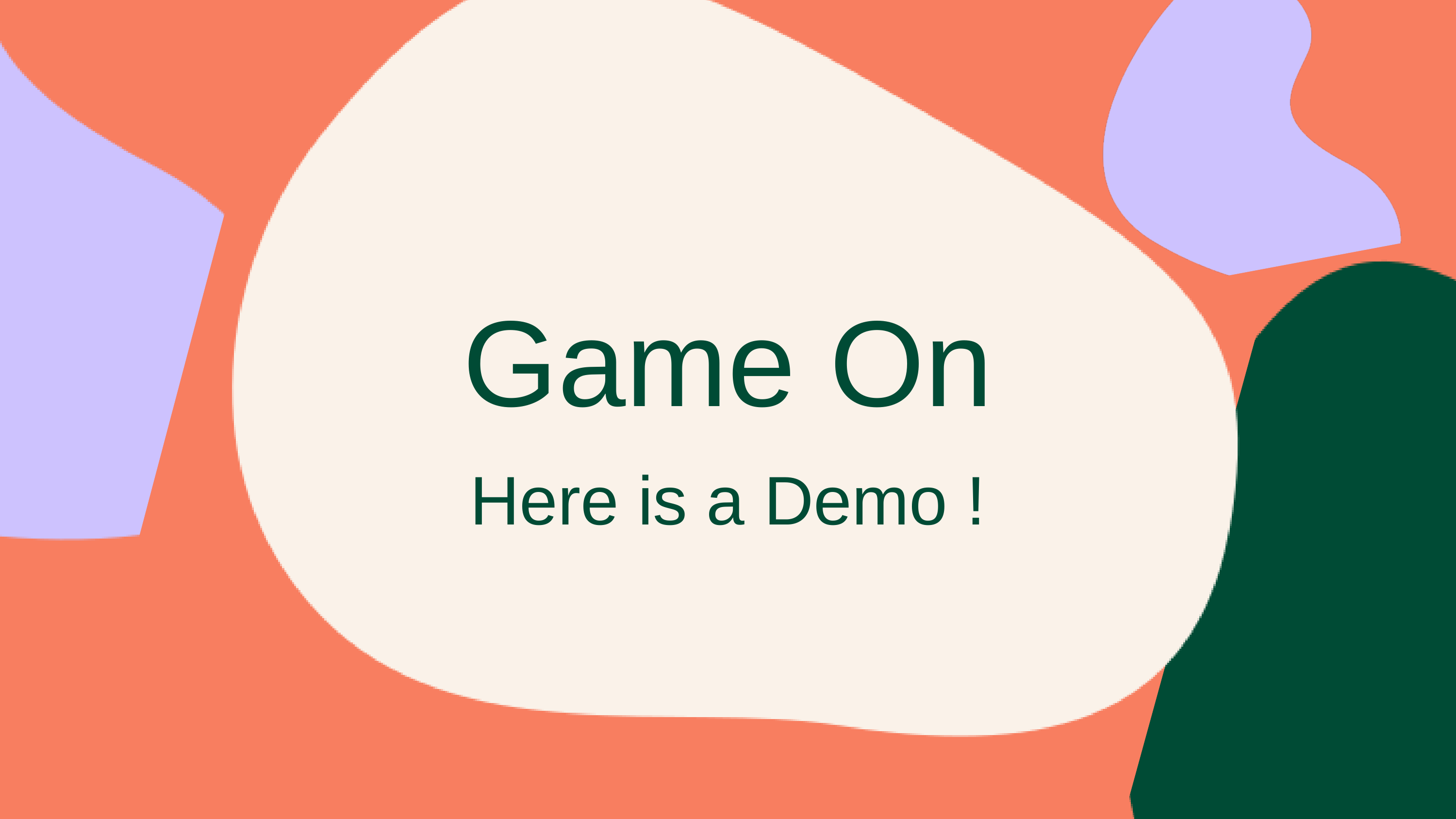

Game On
Here is a Demo !